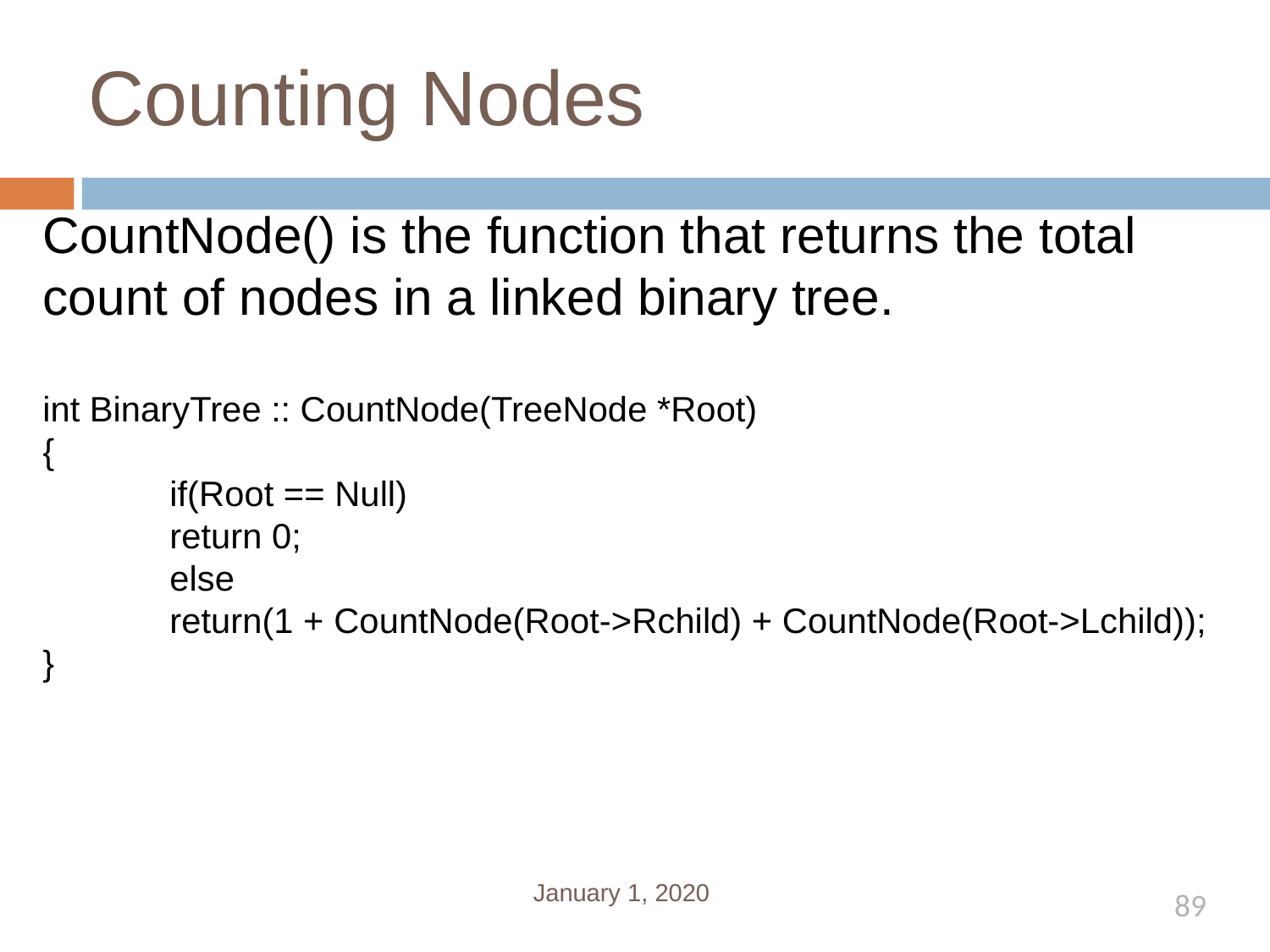

# Counting Nodes
CountNode() is the function that returns the total count of nodes in a linked binary tree.

int BinaryTree :: CountNode(TreeNode *Root)
{
	if(Root == Null)
	return 0;
	else
	return(1 + CountNode(Root->Rchild) + CountNode(Root->Lchild));
}

January 1, 2020
89